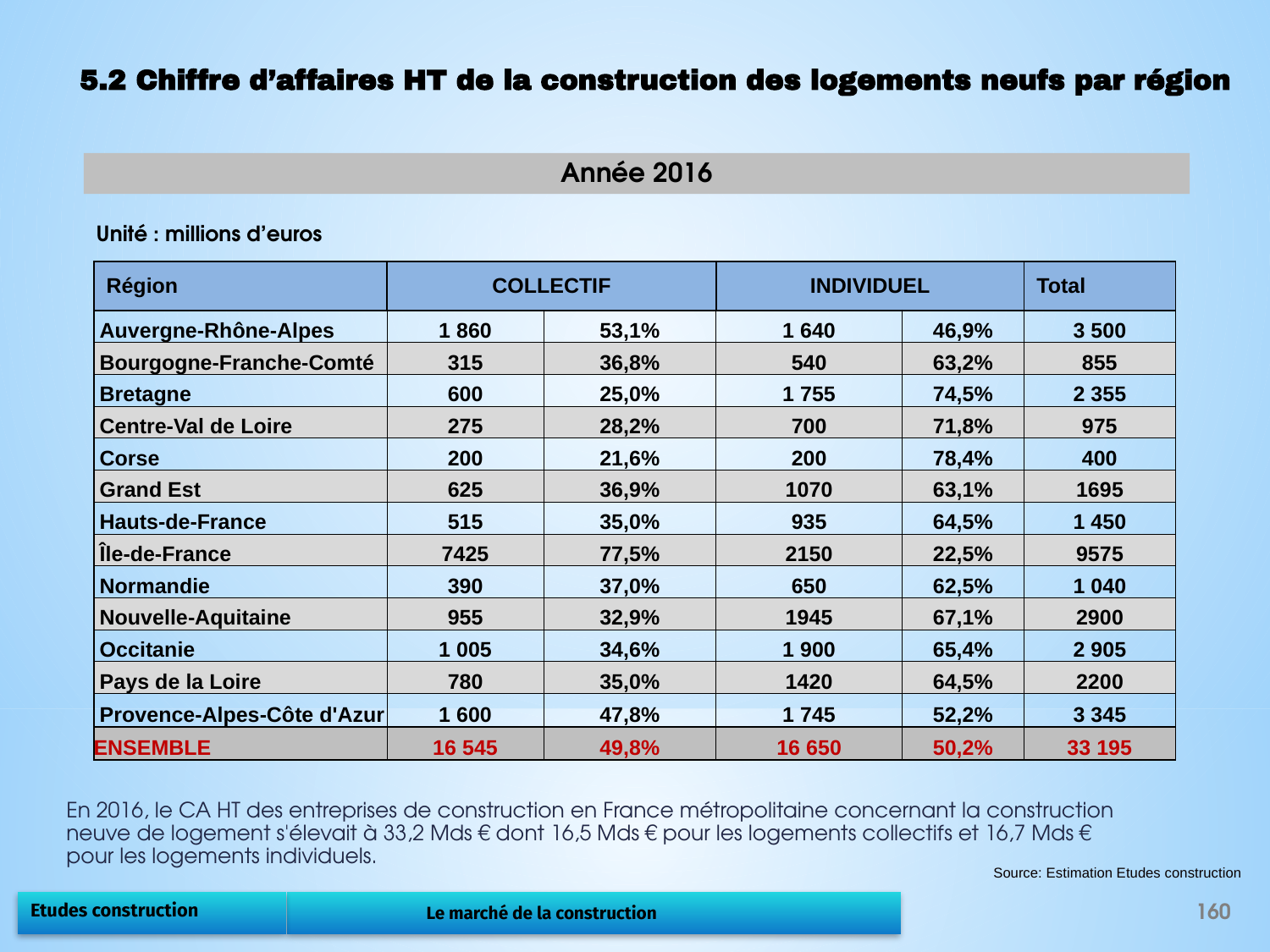

5.2 Chiffre d’affaires HT de la construction des logements neufs par région
Année 2016
Unité : millions d’euros
| Région | COLLECTIF |  | INDIVIDUEL |  | Total |
| --- | --- | --- | --- | --- | --- |
| Auvergne-Rhône-Alpes | 1 860 | 53,1% | 1 640 | 46,9% | 3 500 |
| Bourgogne-Franche-Comté | 315 | 36,8% | 540 | 63,2% | 855 |
| Bretagne | 600 | 25,0% | 1 755 | 74,5% | 2 355 |
| Centre-Val de Loire | 275 | 28,2% | 700 | 71,8% | 975 |
| Corse | 200 | 21,6% | 200 | 78,4% | 400 |
| Grand Est | 625 | 36,9% | 1070 | 63,1% | 1695 |
| Hauts-de-France | 515 | 35,0% | 935 | 64,5% | 1 450 |
| Île-de-France | 7425 | 77,5% | 2150 | 22,5% | 9575 |
| Normandie | 390 | 37,0% | 650 | 62,5% | 1 040 |
| Nouvelle-Aquitaine | 955 | 32,9% | 1945 | 67,1% | 2900 |
| Occitanie | 1 005 | 34,6% | 1 900 | 65,4% | 2 905 |
| Pays de la Loire | 780 | 35,0% | 1420 | 64,5% | 2200 |
| Provence-Alpes-Côte d'Azur | 1 600 | 47,8% | 1 745 | 52,2% | 3 345 |
| ENSEMBLE | 16 545 | 49,8% | 16 650 | 50,2% | 33 195 |
En 2016, le CA HT des entreprises de construction en France métropolitaine concernant la construction neuve de logement s'élevait à 33,2 Mds € dont 16,5 Mds € pour les logements collectifs et 16,7 Mds € pour les logements individuels.
Source: Estimation Etudes construction
160